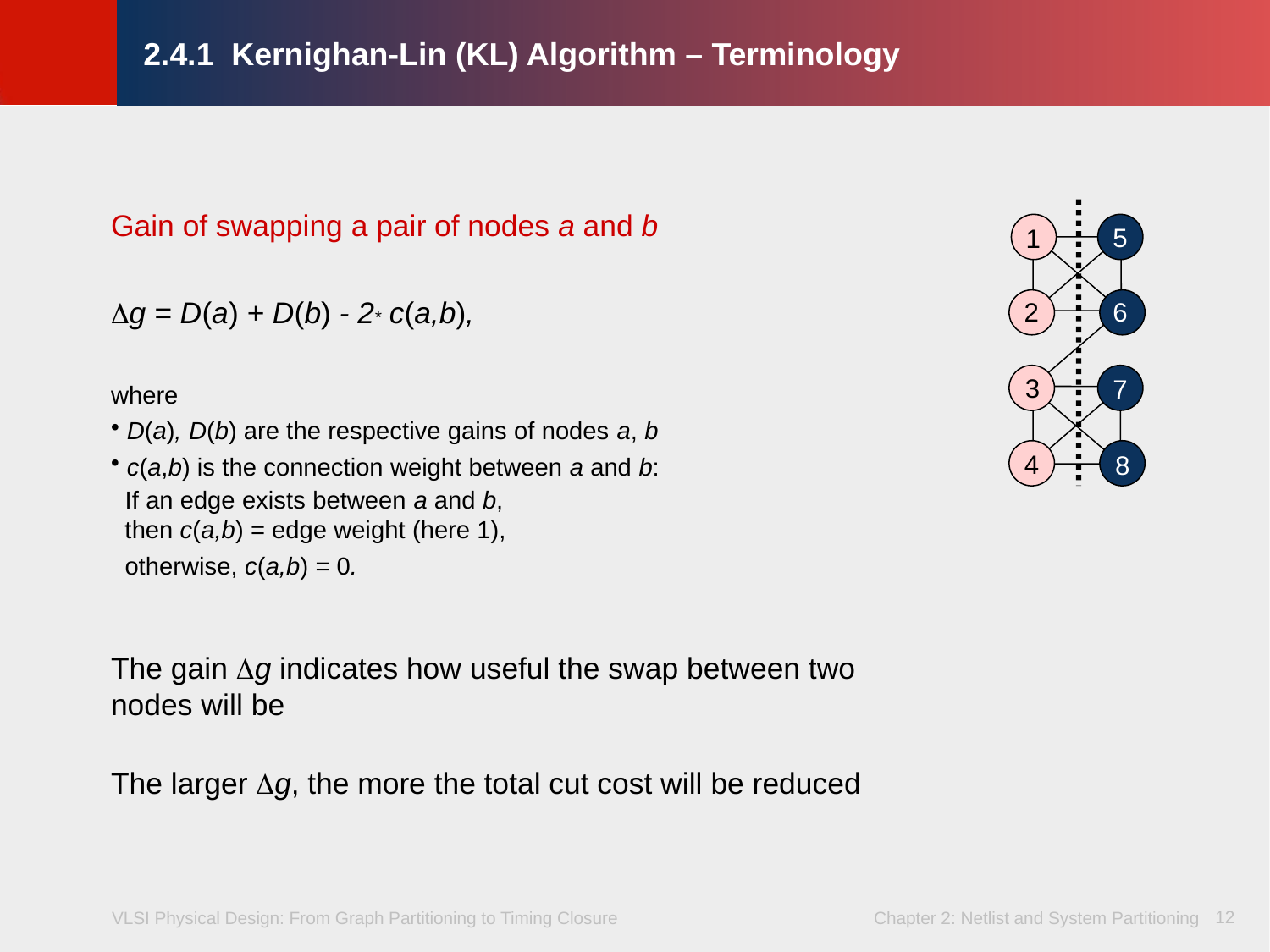

# 2.4.1  Kernighan-Lin (KL) Algorithm – Terminology

Gain of swapping a pair of nodes a and b

Δg = D(a) + D(b) - 2* c(a,b),

where
 D(a), D(b) are the respective gains of nodes a, b
 c(a,b) is the connection weight between a and b:
  If an edge exists between a and b,
  then c(a,b) = edge weight (here 1),
  otherwise, c(a,b) = 0.
The gain Δg indicates how useful the swap between two nodes will be
The larger Δg, the more the total cut cost will be reduced

5
1

6
2

3
7

4
8

12